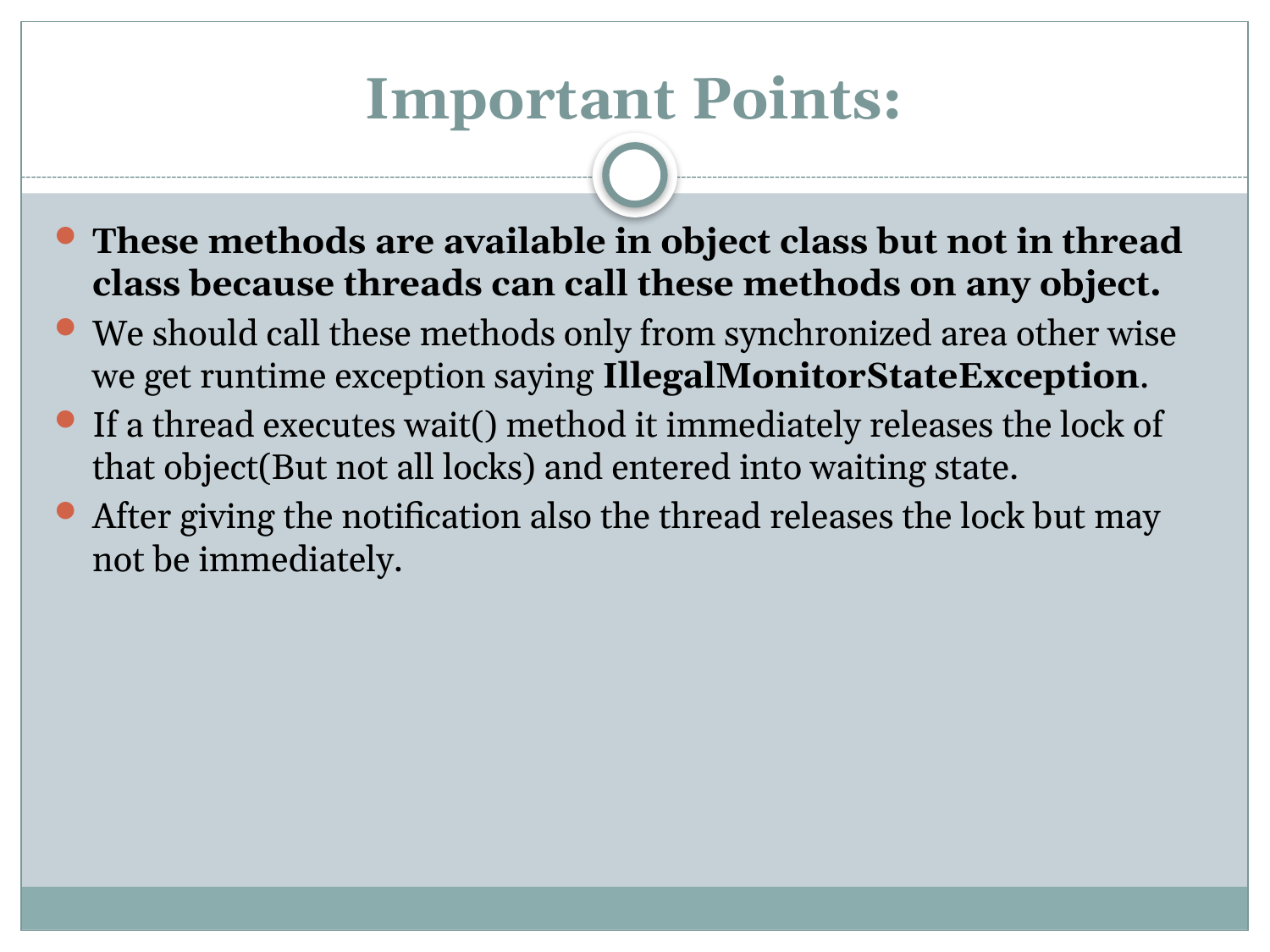

# Important Points:
These methods are available in object class but not in thread class because threads can call these methods on any object.
We should call these methods only from synchronized area other wise we get runtime exception saying IllegalMonitorStateException.
If a thread executes wait() method it immediately releases the lock of that object(But not all locks) and entered into waiting state.
After giving the notification also the thread releases the lock but may not be immediately.